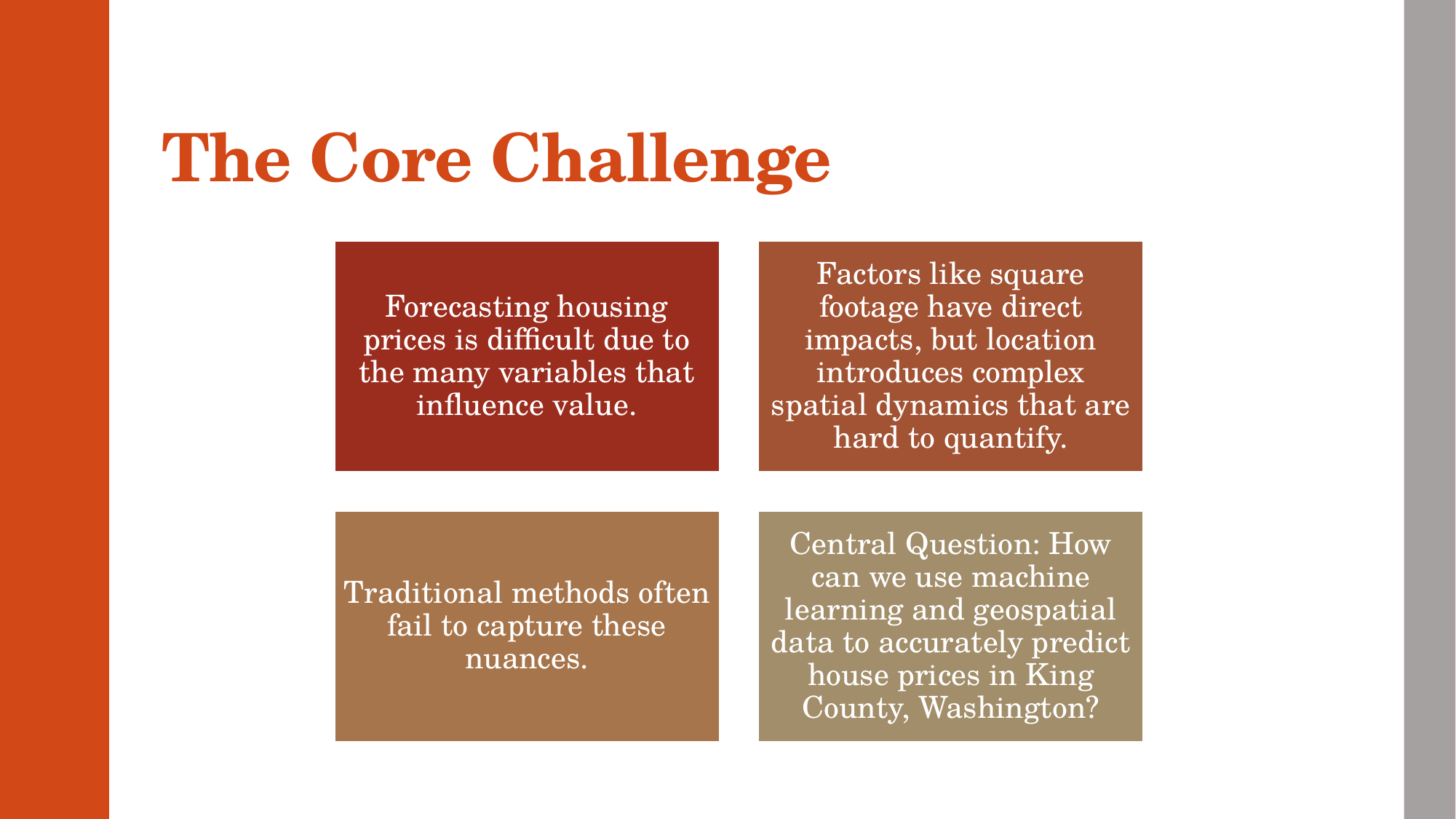

# The Core Challenge
Forecasting housing prices is difficult due to the many variables that influence value.
Factors like square footage have direct impacts, but location introduces complex spatial dynamics that are hard to quantify.
Traditional methods often fail to capture these nuances.
Central Question: How can we use machine learning and geospatial data to accurately predict house prices in King County, Washington?